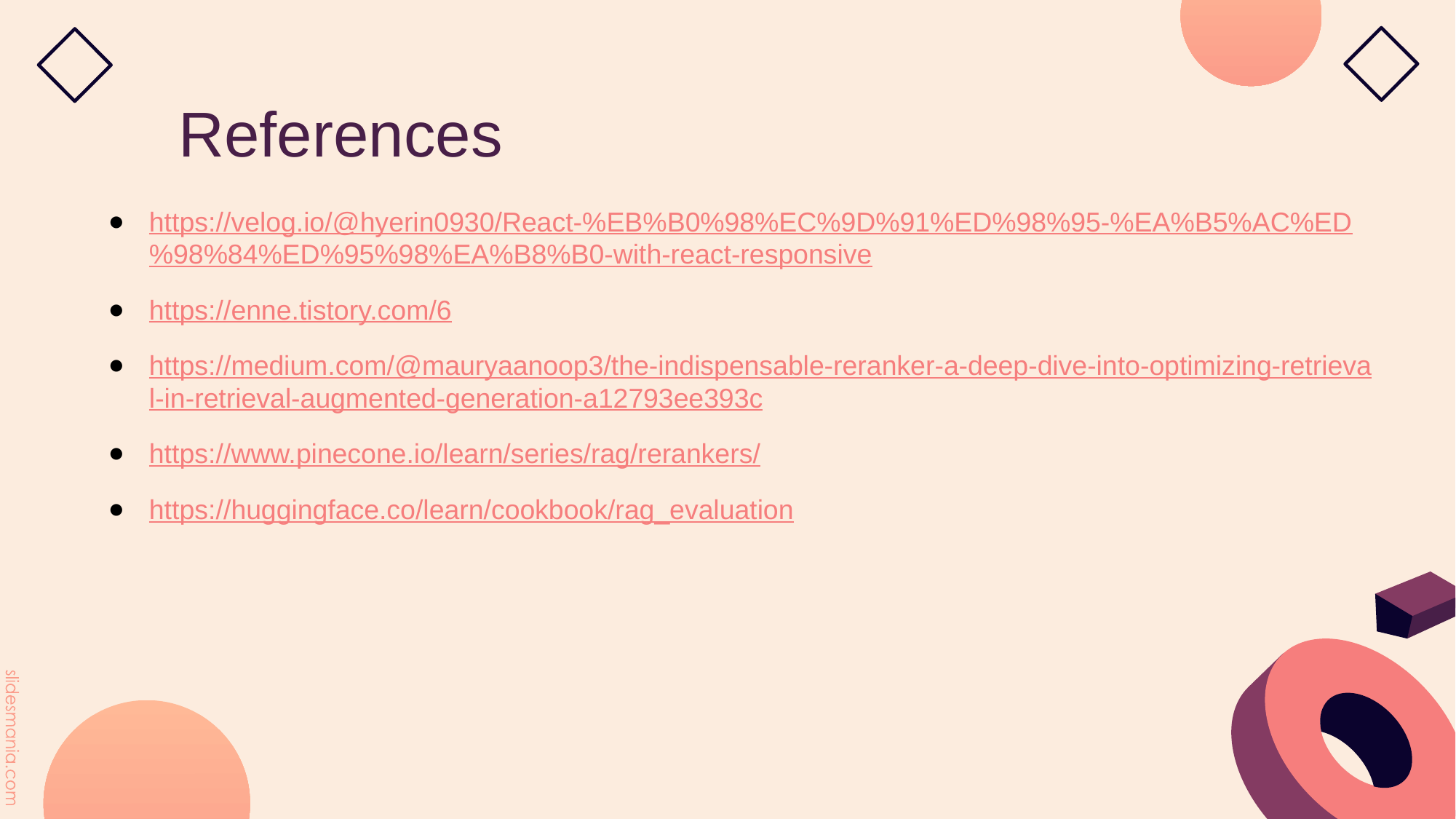

# References
https://velog.io/@hyerin0930/React-%EB%B0%98%EC%9D%91%ED%98%95-%EA%B5%AC%ED%98%84%ED%95%98%EA%B8%B0-with-react-responsive
https://enne.tistory.com/6
https://medium.com/@mauryaanoop3/the-indispensable-reranker-a-deep-dive-into-optimizing-retrieval-in-retrieval-augmented-generation-a12793ee393c
https://www.pinecone.io/learn/series/rag/rerankers/
https://huggingface.co/learn/cookbook/rag_evaluation